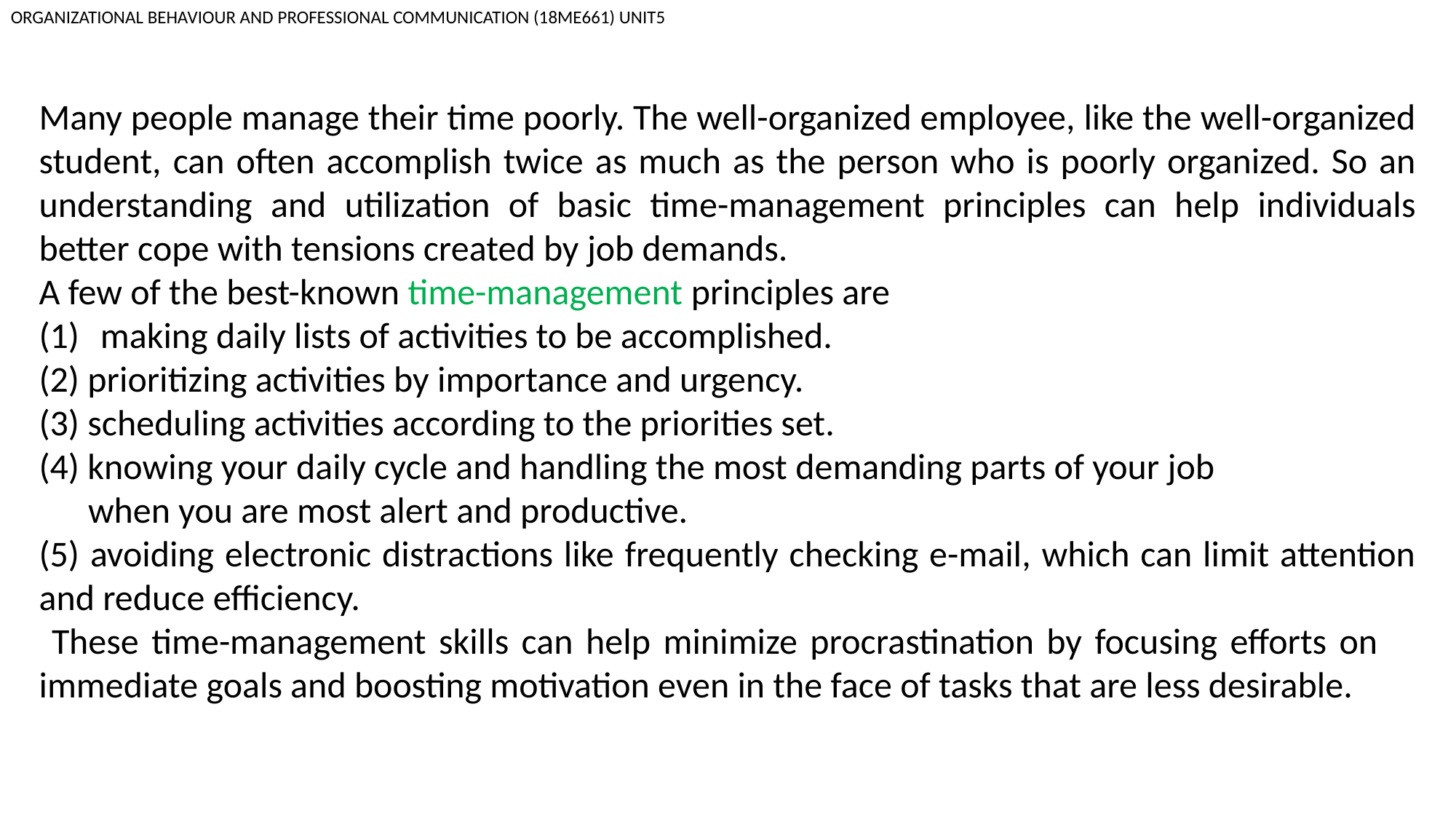

ORGANIZATIONAL BEHAVIOUR AND PROFESSIONAL COMMUNICATION (18ME661) UNIT5
Many people manage their time poorly. The well-organized employee, like the well-organized student, can often accomplish twice as much as the person who is poorly organized. So an understanding and utilization of basic time-management principles can help individuals better cope with tensions created by job demands.
A few of the best-known time-management principles are
making daily lists of activities to be accomplished.
(2) prioritizing activities by importance and urgency.
(3) scheduling activities according to the priorities set.
(4) knowing your daily cycle and handling the most demanding parts of your job
      when you are most alert and productive.
(5) avoiding electronic distractions like frequently checking e-mail, which can limit attention and reduce efficiency.
 These time-management skills can help minimize procrastination by focusing efforts on    immediate goals and boosting motivation even in the face of tasks that are less desirable.